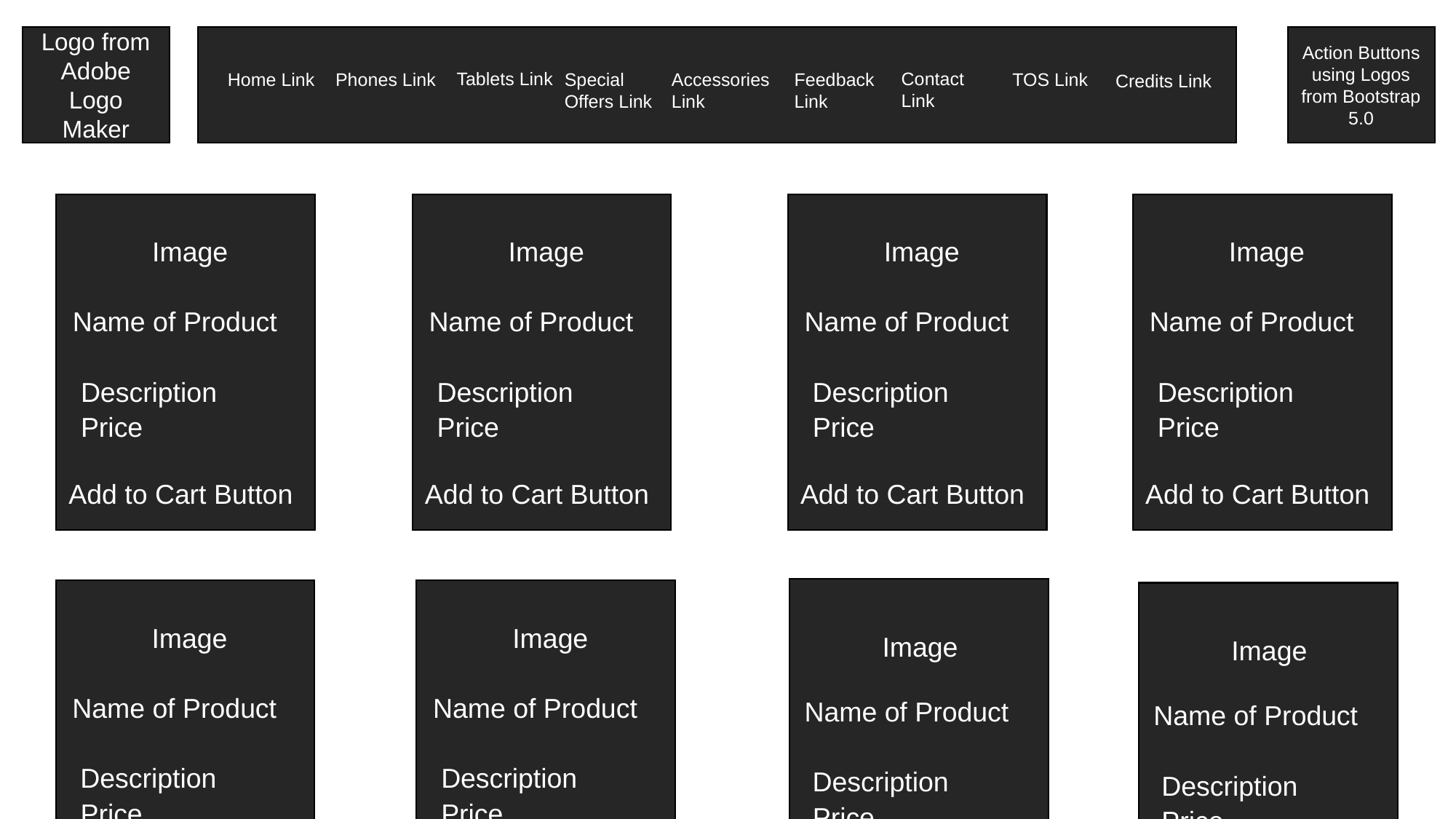

Logo from Adobe Logo Maker

Action Buttons using Logos from Bootstrap 5.0
Contact Link
Tablets Link
Phones Link
Feedback Link
TOS Link
Accessories Link
Home Link
Special Offers Link
Credits Link

Image
Image
Image
Image
Name of Product
Name of Product
Name of Product
Name of Product
Ac
Description
Description
Description
Description
Price
Price
Price
Price
Add to Cart Button
Add to Cart Button
Add to Cart Button
Add to Cart Button

Image
Image
Image
Image
Name of Product
Name of Product
Name of Product
Name of Product
Description
Description
Description
Description
Price
Price
Price
Price
Add to Cart Button
Add to Cart Button
Add to Cart Button
Add to Cart Button